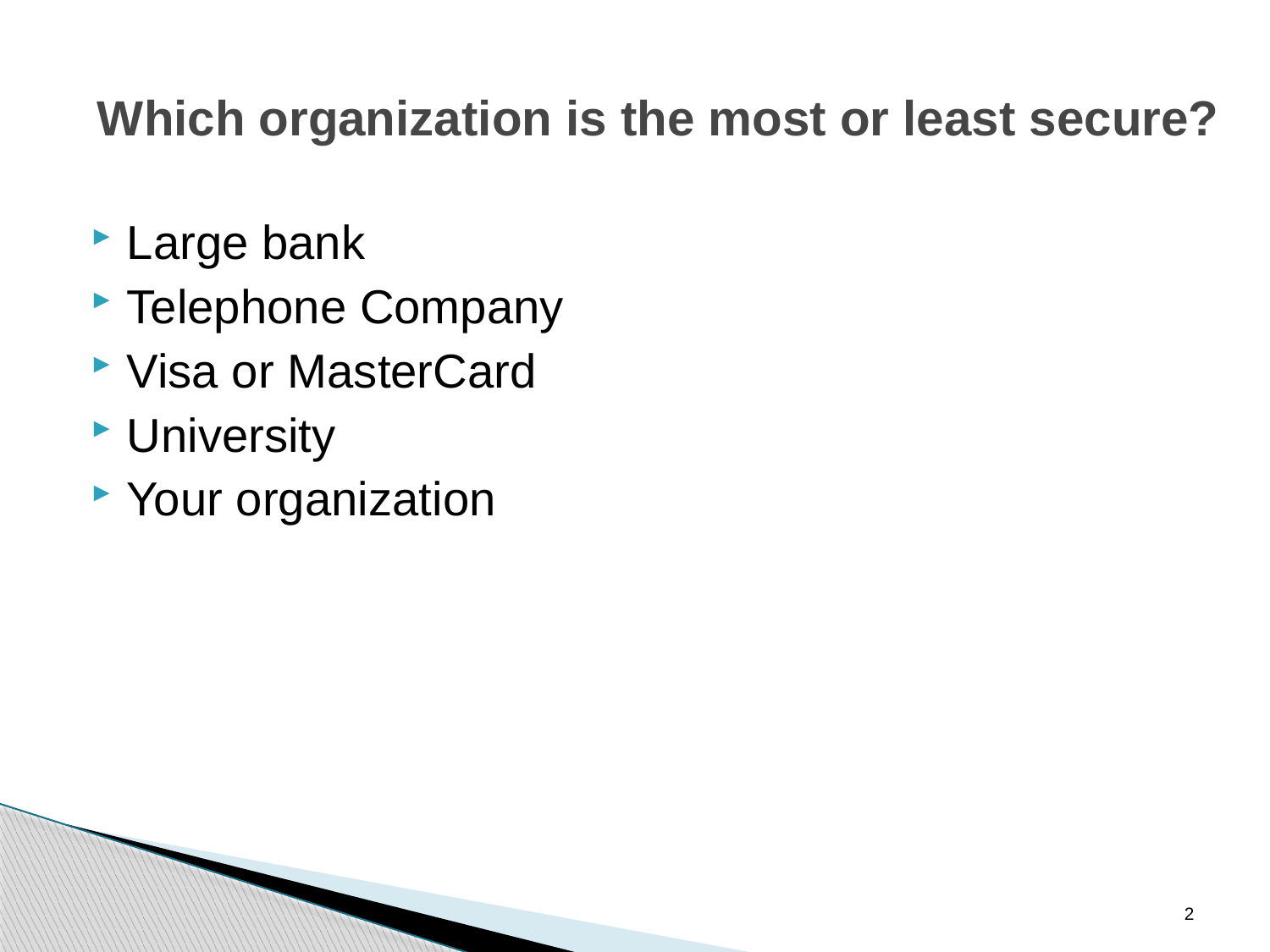

# Which organization is the most or least secure?
Large bank
Telephone Company
Visa or MasterCard
University
Your organization
2